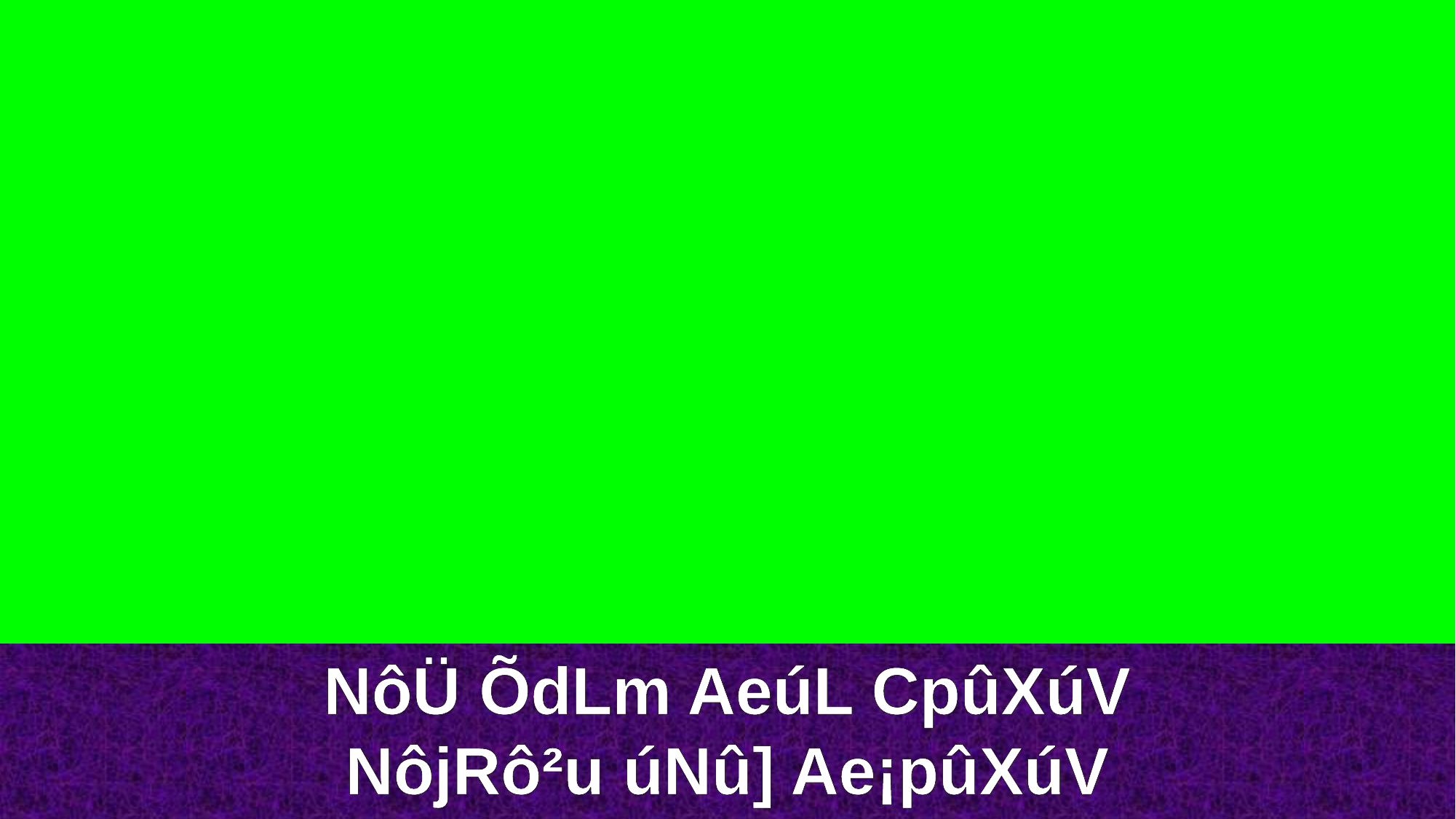

NôÜ ÕdLm AeúL CpûXúV NôjRô²u úNû] Ae¡pûXúV